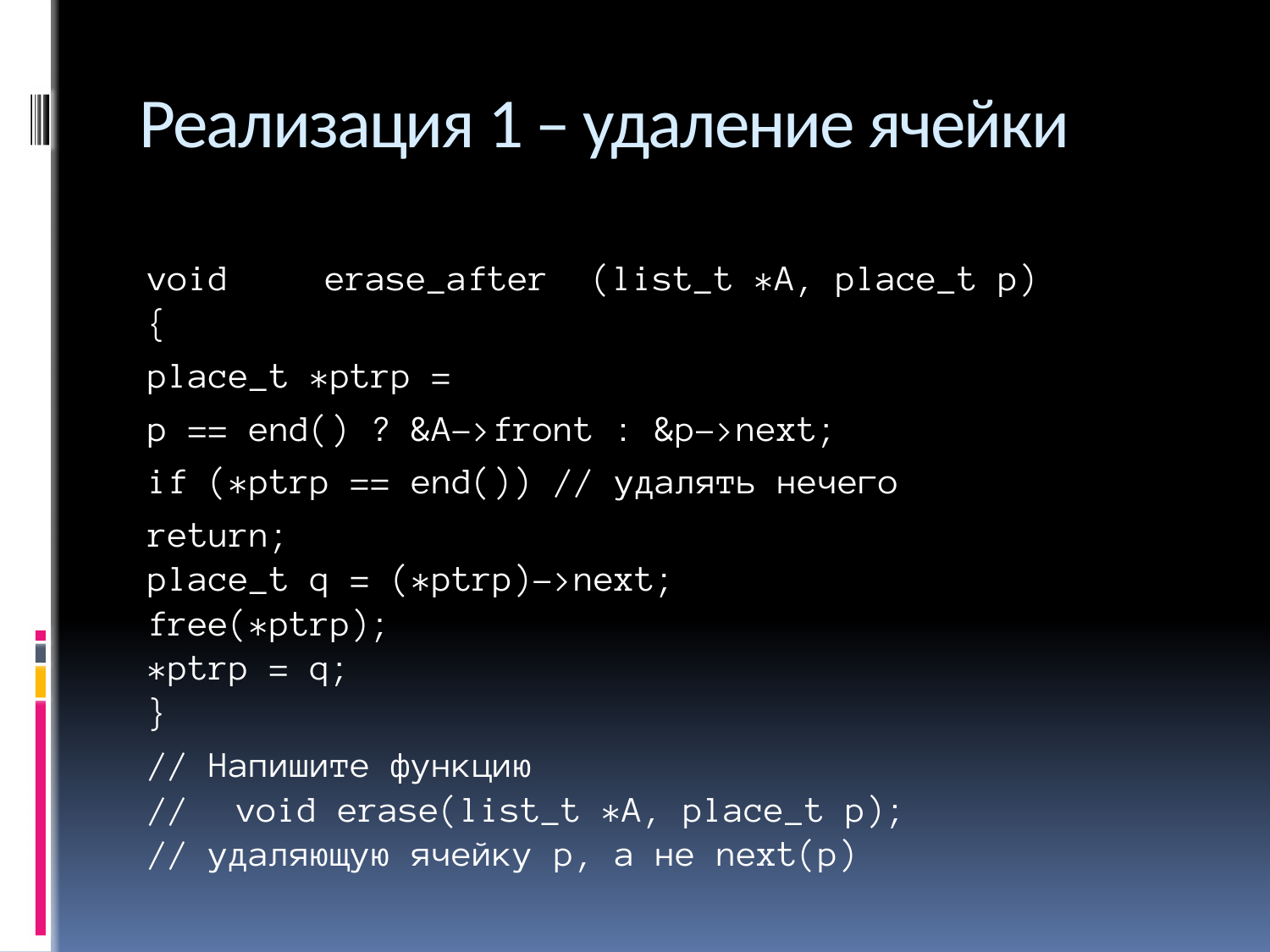

# Реализация 1 – удаление ячейки
void 	erase_after	(list_t *A, place_t p)
{
	place_t *ptrp =
		p == end() ? &A->front : &p->next;
	if (*ptrp == end()) // удалять нечего
		return;
	place_t q = (*ptrp)->next;
	free(*ptrp);
	*ptrp = q;
}
// Напишите функцию
// 	void erase(list_t *A, place_t p);
// удаляющую ячейку p, а не next(p)